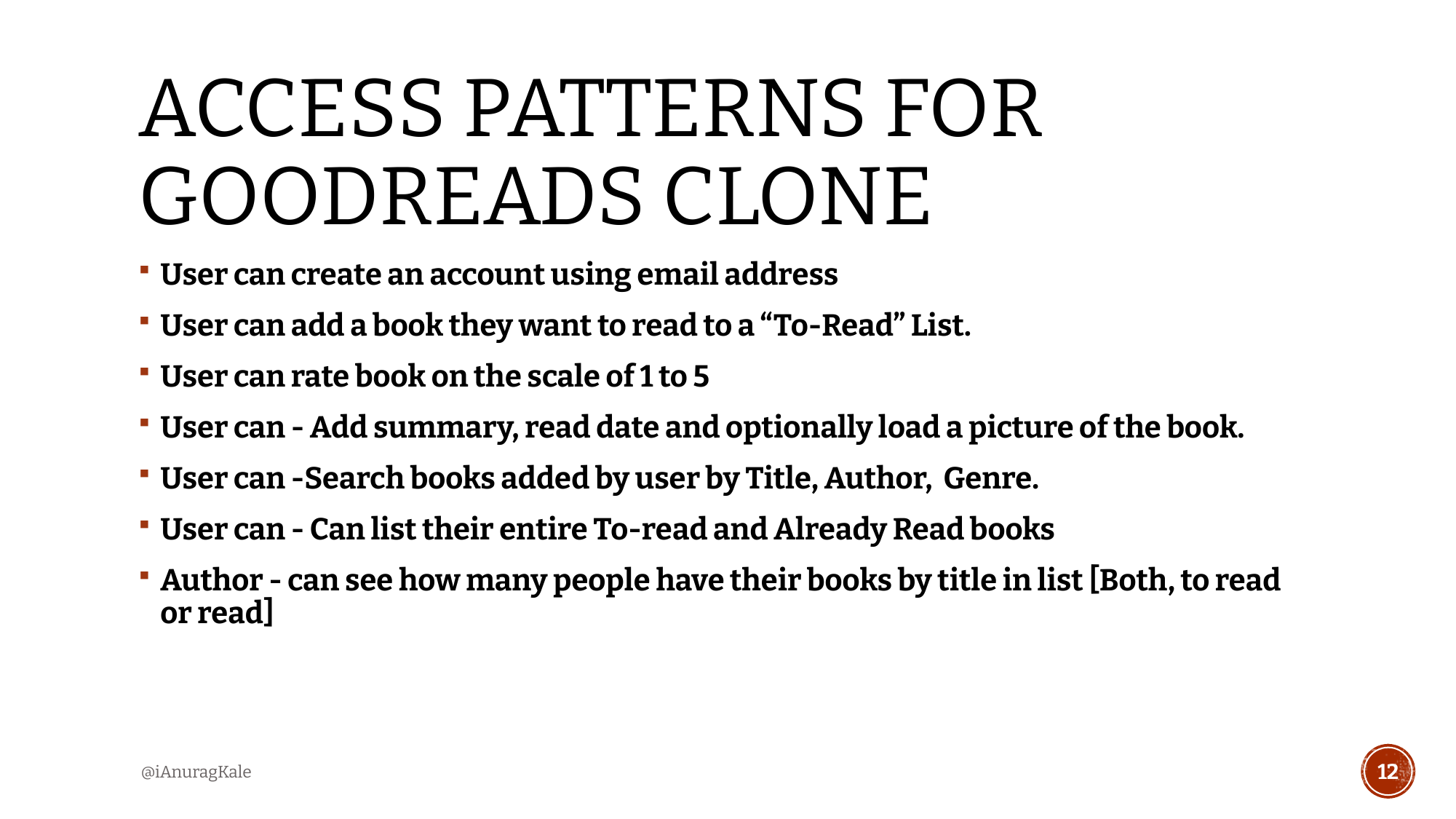

# Access patterns for Goodreads clone
User can create an account using email address
User can add a book they want to read to a “To-Read” List.
User can rate book on the scale of 1 to 5
User can - Add summary, read date and optionally load a picture of the book.
User can -Search books added by user by Title, Author,  Genre.
User can - Can list their entire To-read and Already Read books
Author - can see how many people have their books by title in list [Both, to read or read]
@iAnuragKale
12